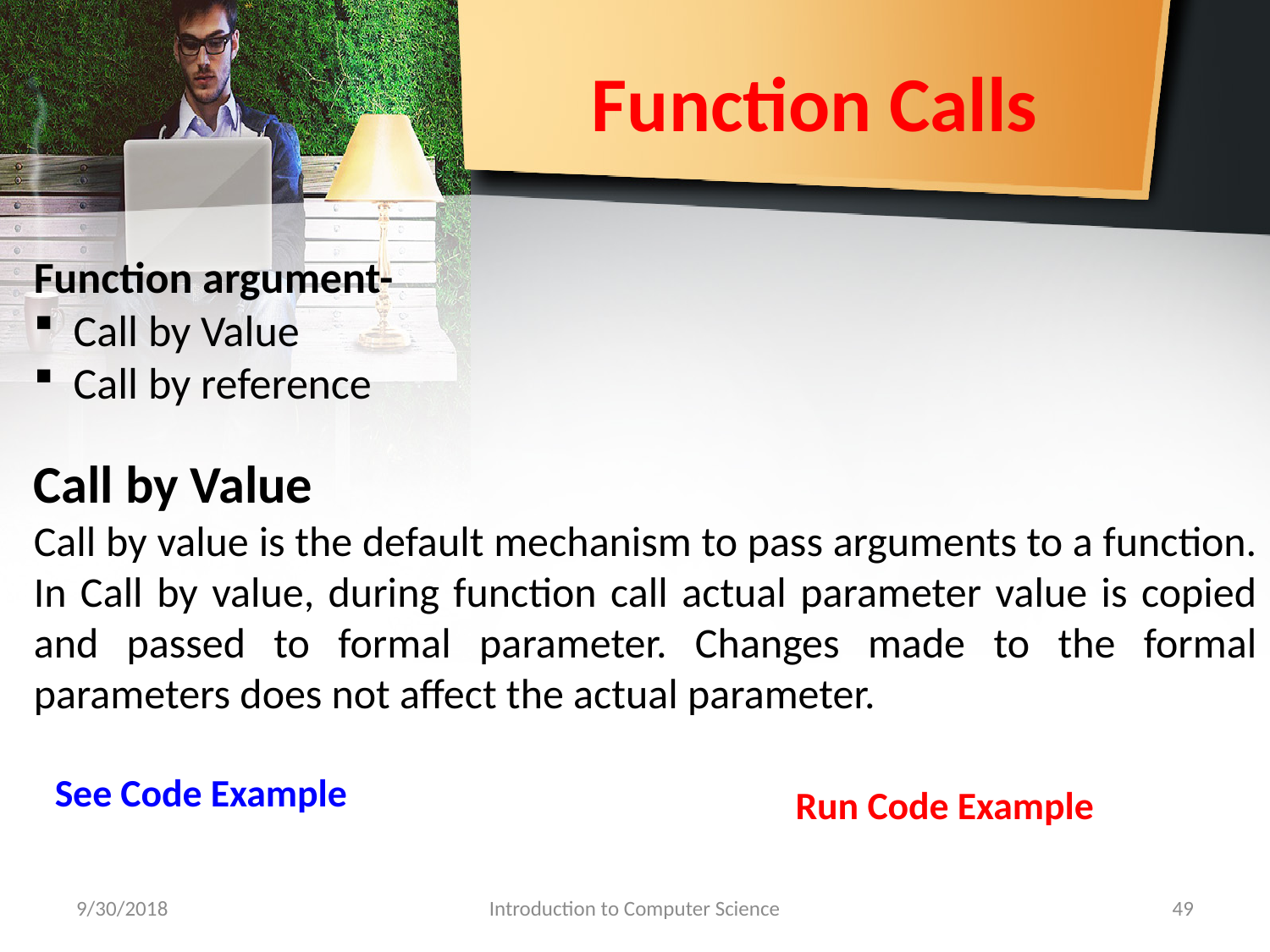

# Function Calls
Function argument-
Call by Value
Call by reference
Call by Value
Call by value is the default mechanism to pass arguments to a function. In Call by value, during function call actual parameter value is copied and passed to formal parameter. Changes made to the formal parameters does not affect the actual parameter.
See Code Example
Run Code Example
9/30/2018
Introduction to Computer Science
49